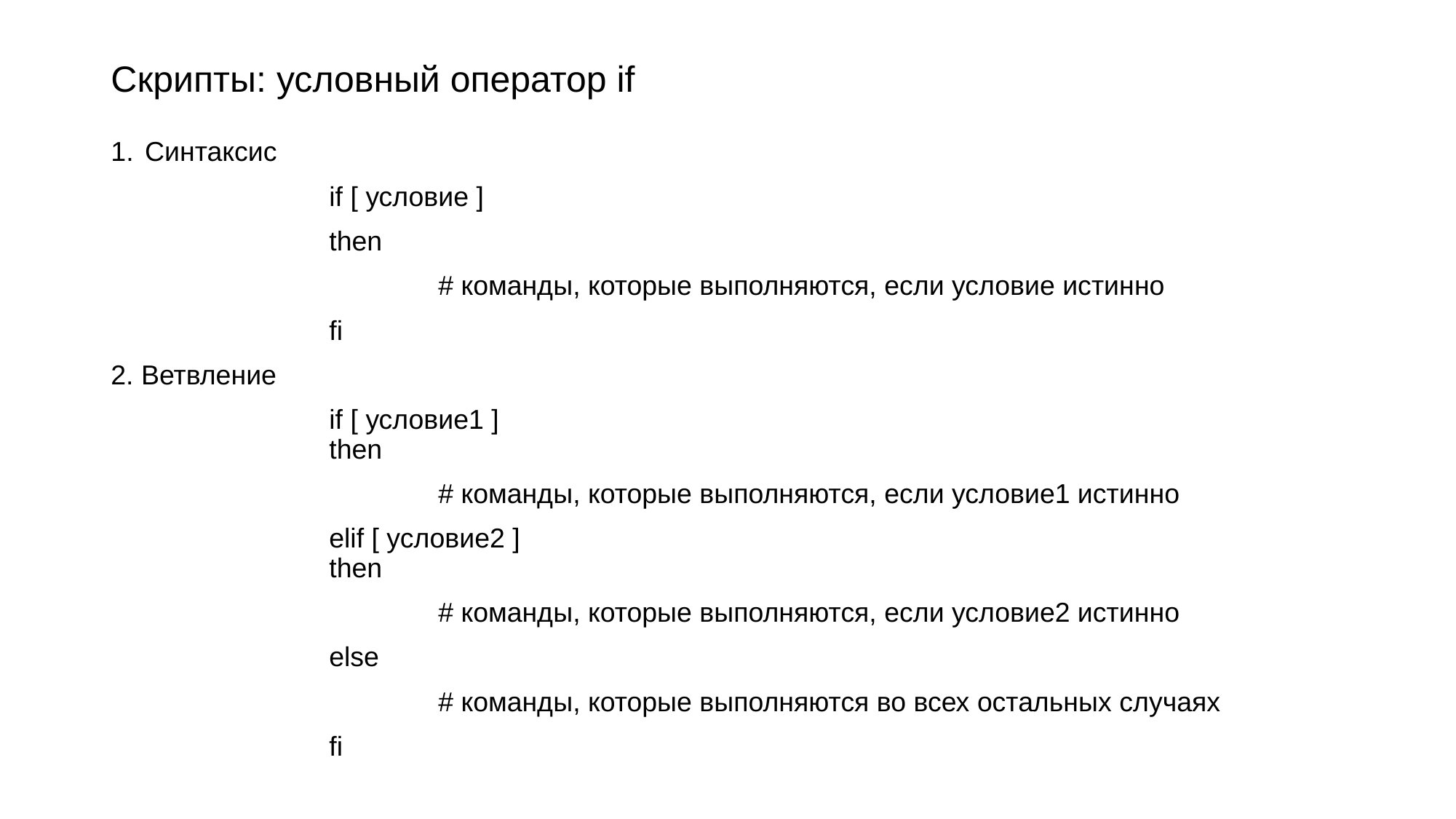

# Скрипты: условный оператор if
Синтаксис
		if [ условие ]
		then
 			# команды, которые выполняются, если условие истинно
		fi
2. Ветвление
		if [ условие1 ]
		then
			# команды, которые выполняются, если условие1 истинно
		elif [ условие2 ]
		then
			# команды, которые выполняются, если условие2 истинно
		else
			# команды, которые выполняются во всех остальных случаях
		fi